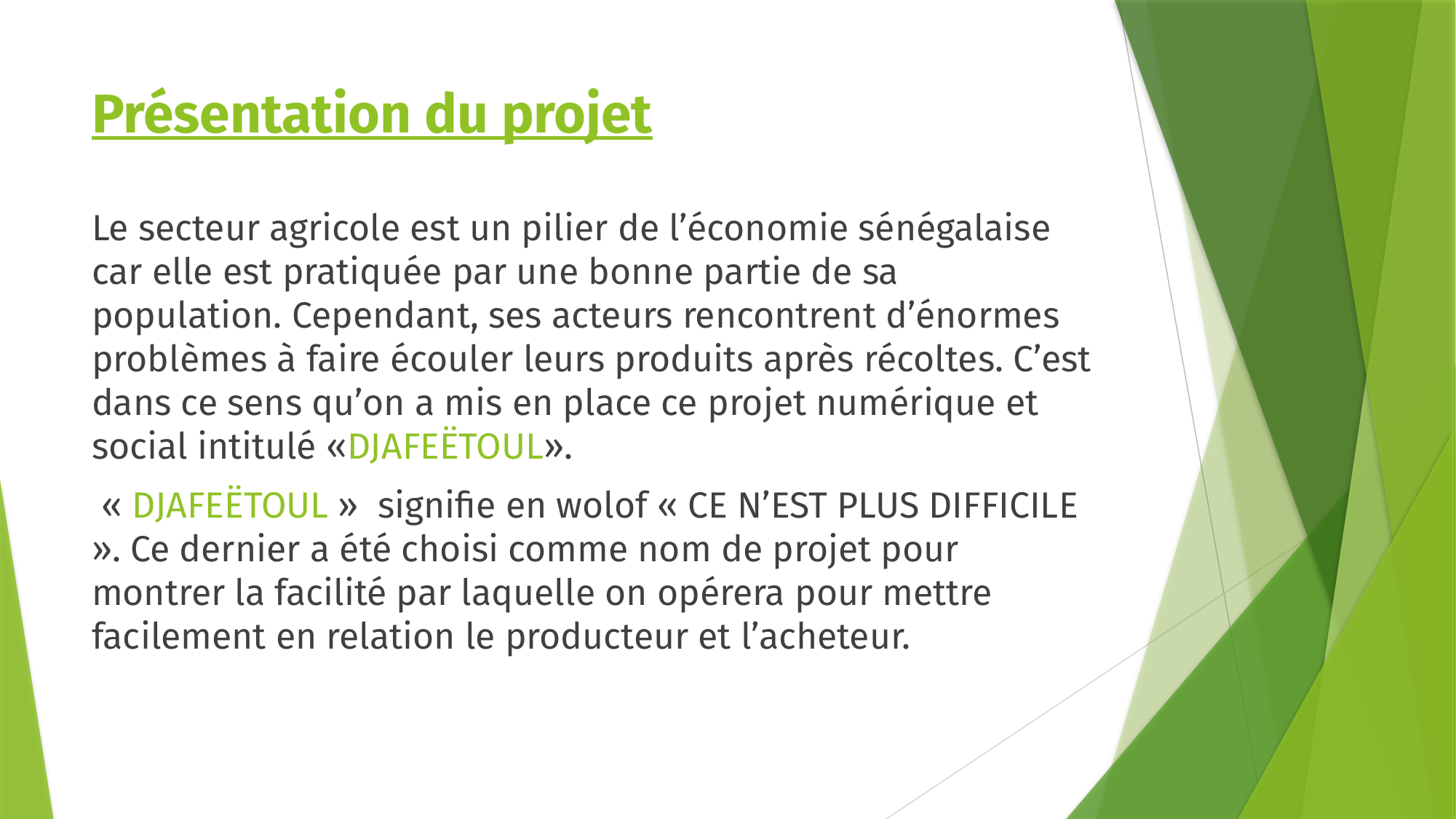

# Présentation du projet
Le secteur agricole est un pilier de l’économie sénégalaise car elle est pratiquée par une bonne partie de sa population. Cependant, ses acteurs rencontrent d’énormes problèmes à faire écouler leurs produits après récoltes. C’est dans ce sens qu’on a mis en place ce projet numérique et social intitulé «DJAFEËTOUL».
 « DJAFEËTOUL »  signifie en wolof « CE N’EST PLUS DIFFICILE ». Ce dernier a été choisi comme nom de projet pour montrer la facilité par laquelle on opérera pour mettre facilement en relation le producteur et l’acheteur.